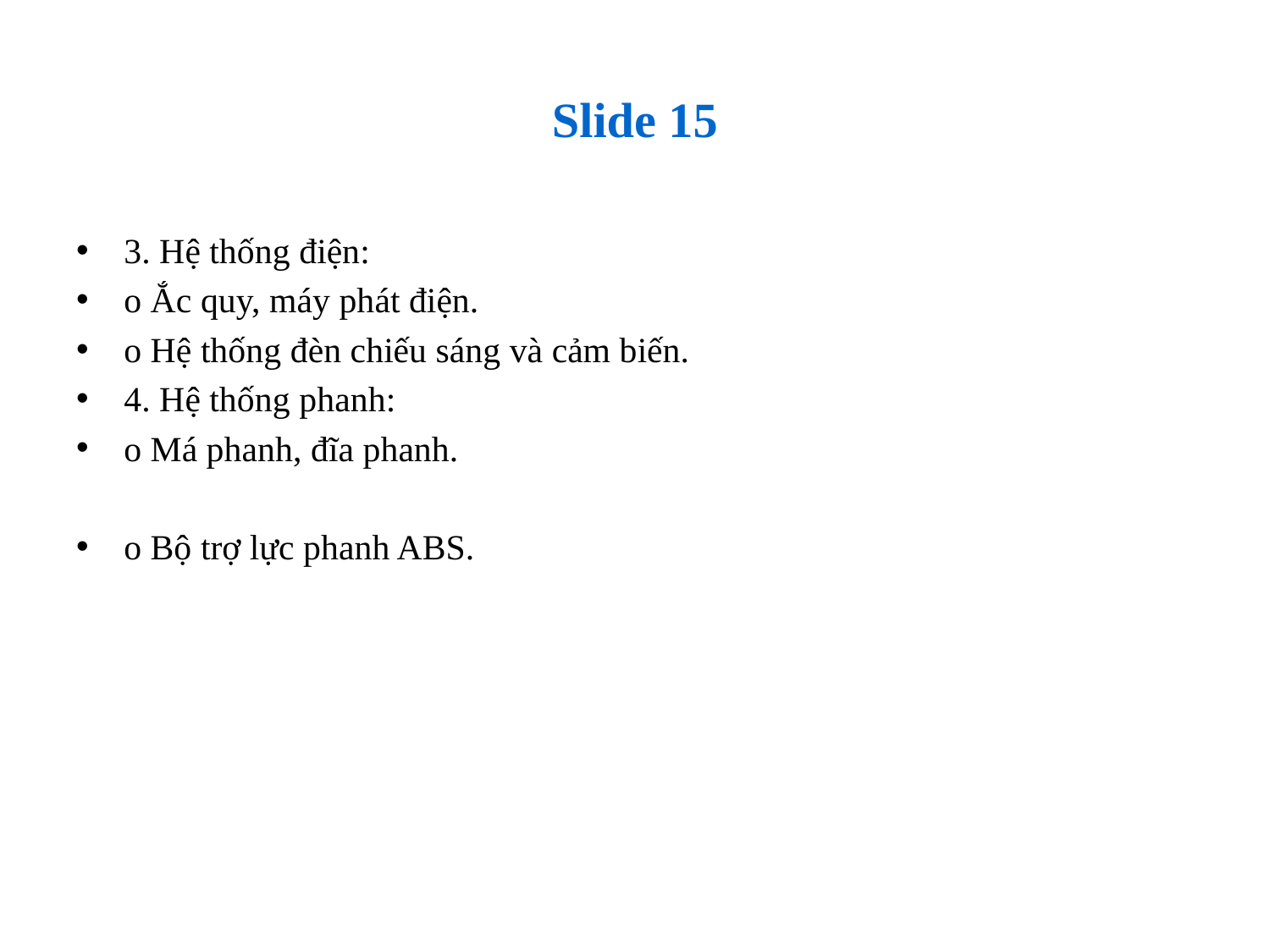

# Slide 15
3. Hệ thống điện:
o Ắc quy, máy phát điện.
o Hệ thống đèn chiếu sáng và cảm biến.
4. Hệ thống phanh:
o Má phanh, đĩa phanh.

o Bộ trợ lực phanh ABS.